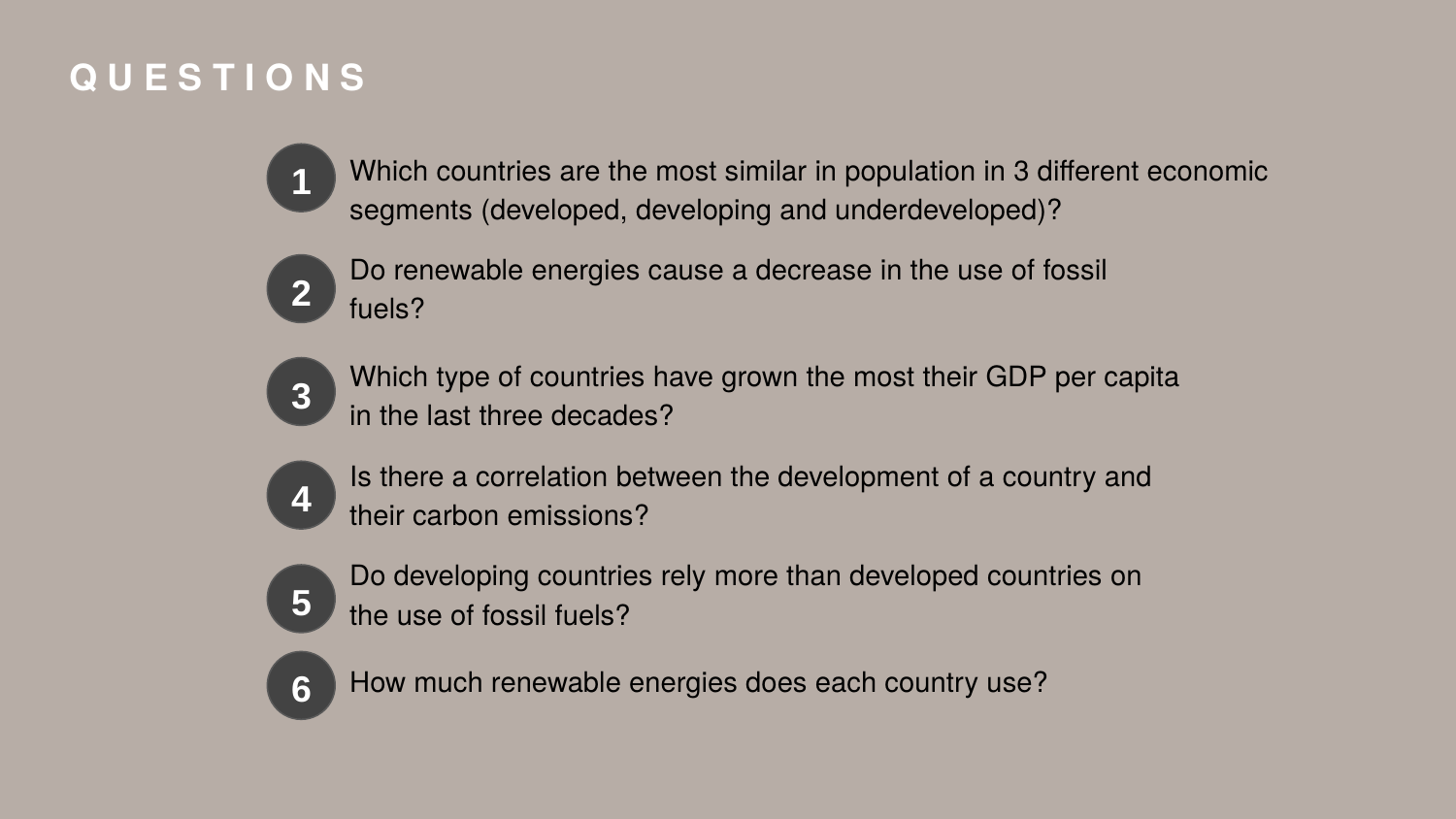

Q U E S T I O N S
Which countries are the most similar in population in 3 different economic
segments (developed, developing and underdeveloped)?

Do renewable energies cause a decrease in the use of fossil
fuels?

Which type of countries have grown the most their GDP per capita
in the last three decades?

Is there a correlation between the development of a country and
their carbon emissions?

Do developing countries rely more than developed countries on
the use of fossil fuels?

How much renewable energies does each country use?

1

2

3

4

5
6